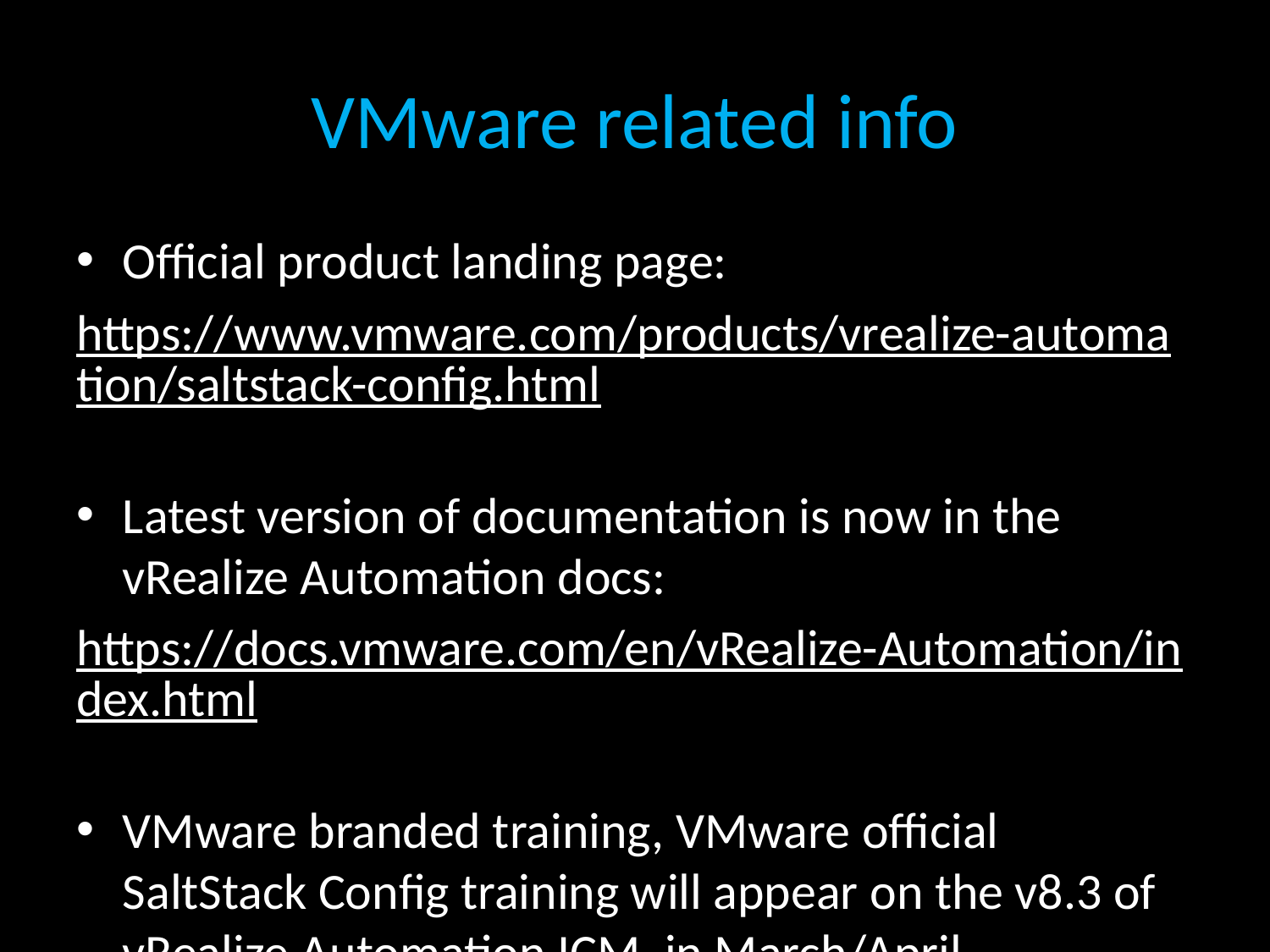

# VMware related info
Official product landing page:
https://www.vmware.com/products/vrealize-automation/saltstack-config.html
Latest version of documentation is now in the vRealize Automation docs:
https://docs.vmware.com/en/vRealize-Automation/index.html
VMware branded training, VMware official SaltStack Config training will appear on the v8.3 of vRealize Automation ICM, in March/April.